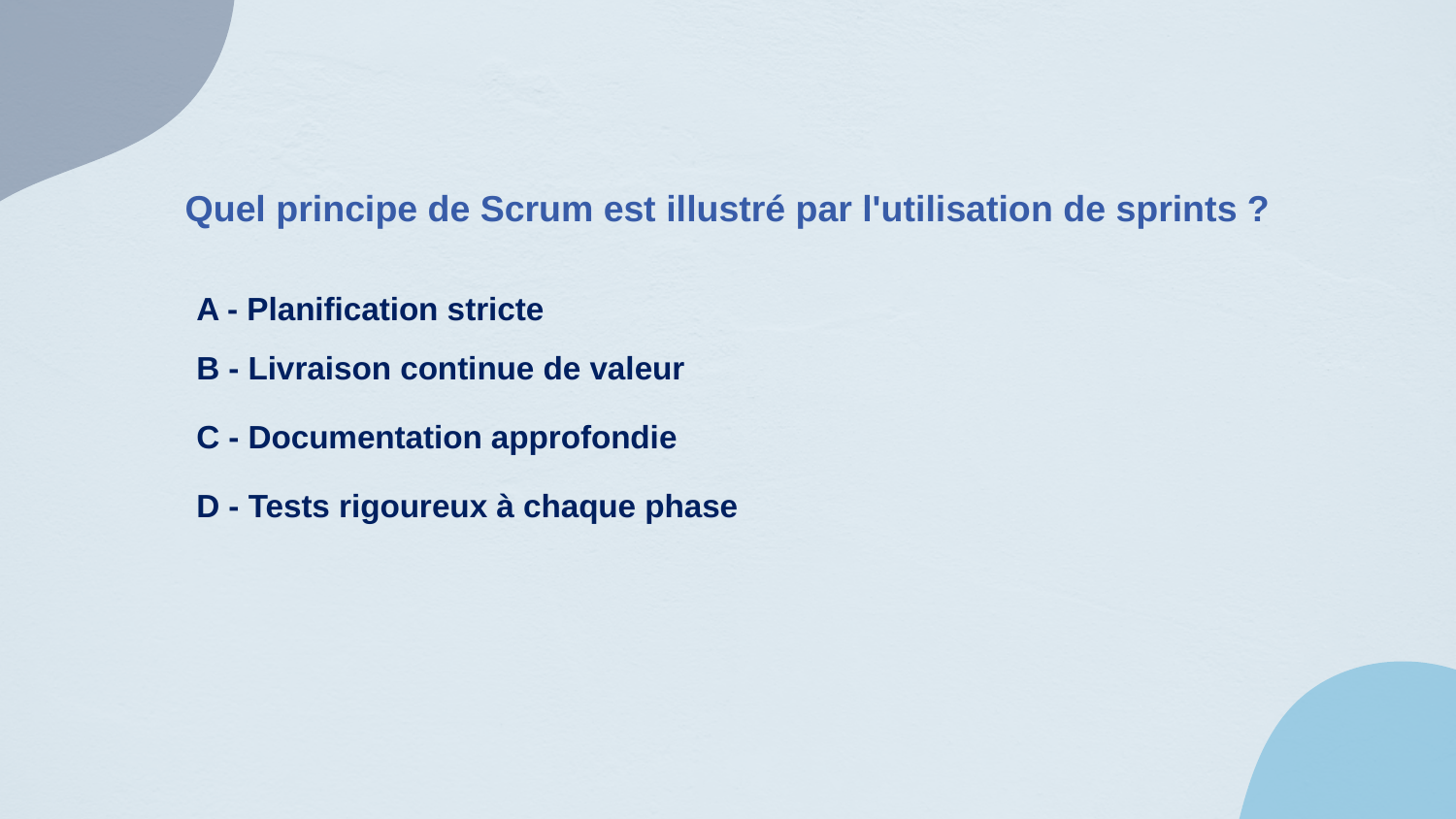

Quel principe de Scrum est illustré par l'utilisation de sprints ?
A - Planification stricte
B - Livraison continue de valeur
C - Documentation approfondie
D - Tests rigoureux à chaque phase